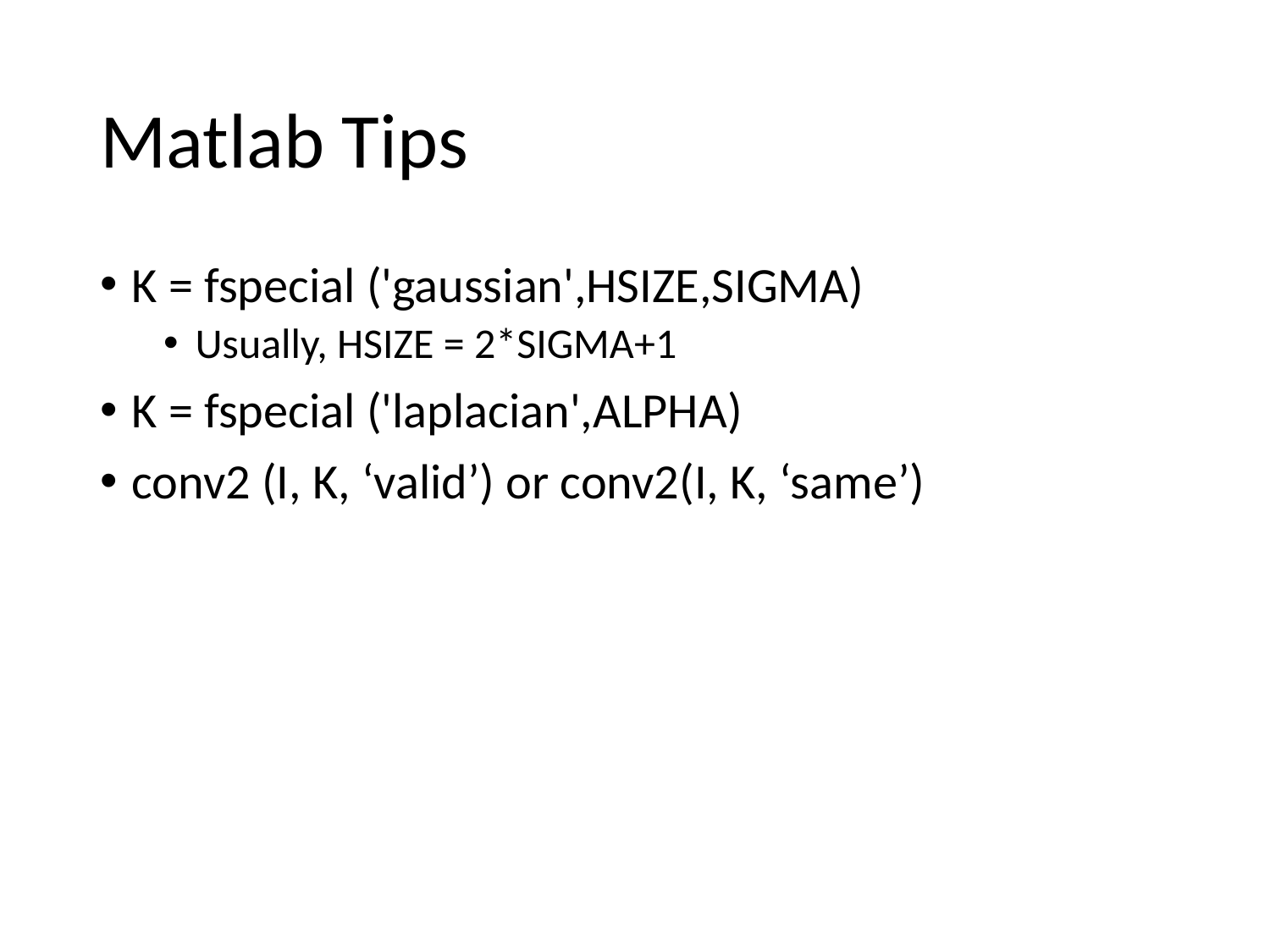

# Matlab Tips
K = fspecial ('gaussian',HSIZE,SIGMA)
Usually, HSIZE = 2*SIGMA+1
K = fspecial ('laplacian',ALPHA)
conv2 (I, K, ‘valid’) or conv2(I, K, ‘same’)